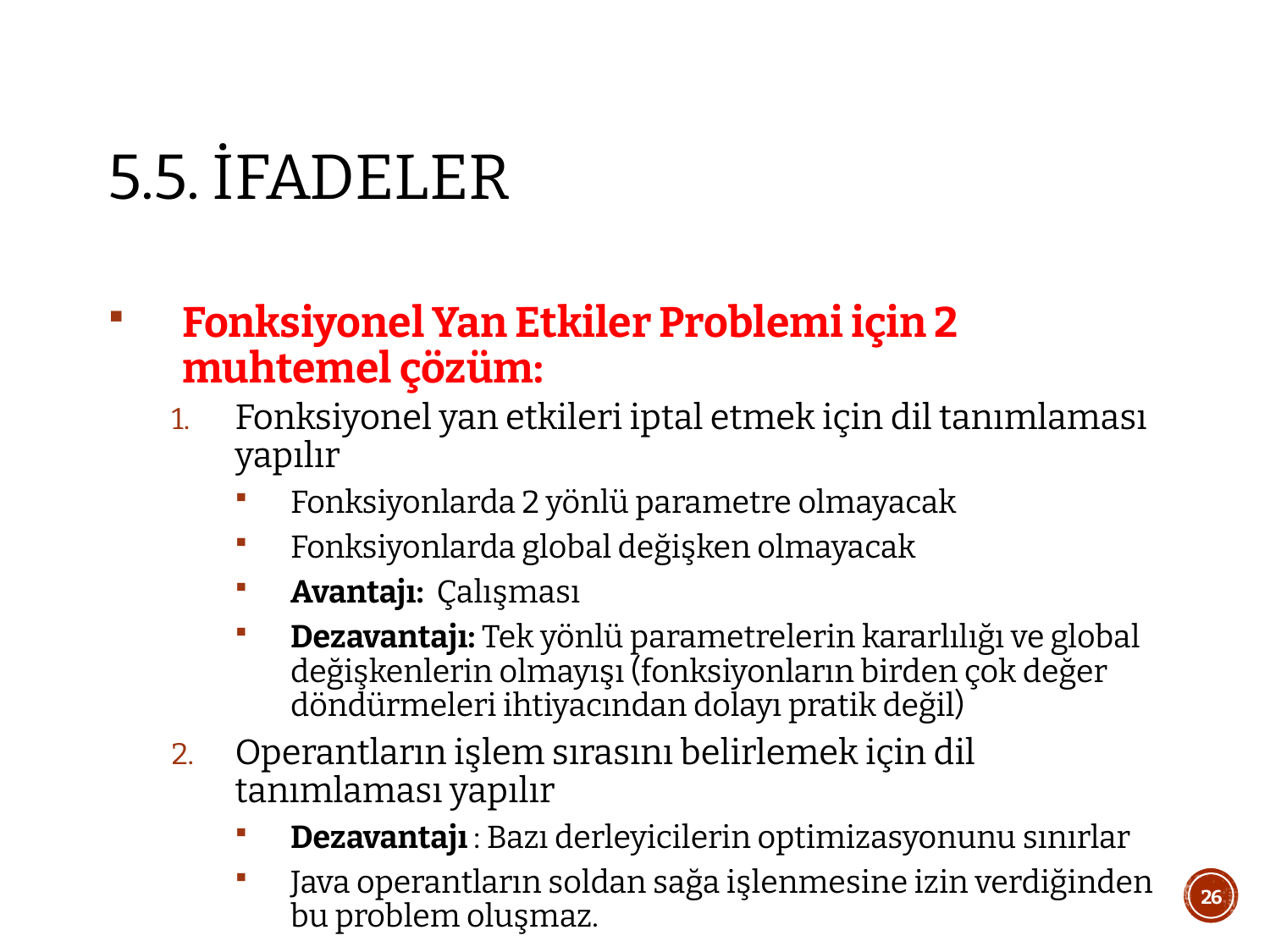

# 5.5. İfadeler
Fonksiyonel Yan Etkiler Problemi için 2 muhtemel çözüm:
Fonksiyonel yan etkileri iptal etmek için dil tanımlaması yapılır
Fonksiyonlarda 2 yönlü parametre olmayacak
Fonksiyonlarda global değişken olmayacak
Avantajı:  Çalışması
Dezavantajı: Tek yönlü parametrelerin kararlılığı ve global değişkenlerin olmayışı (fonksiyonların birden çok değer döndürmeleri ihtiyacından dolayı pratik değil)
Operantların işlem sırasını belirlemek için dil tanımlaması yapılır
Dezavantajı : Bazı derleyicilerin optimizasyonunu sınırlar
Java operantların soldan sağa işlenmesine izin verdiğinden bu problem oluşmaz.
26